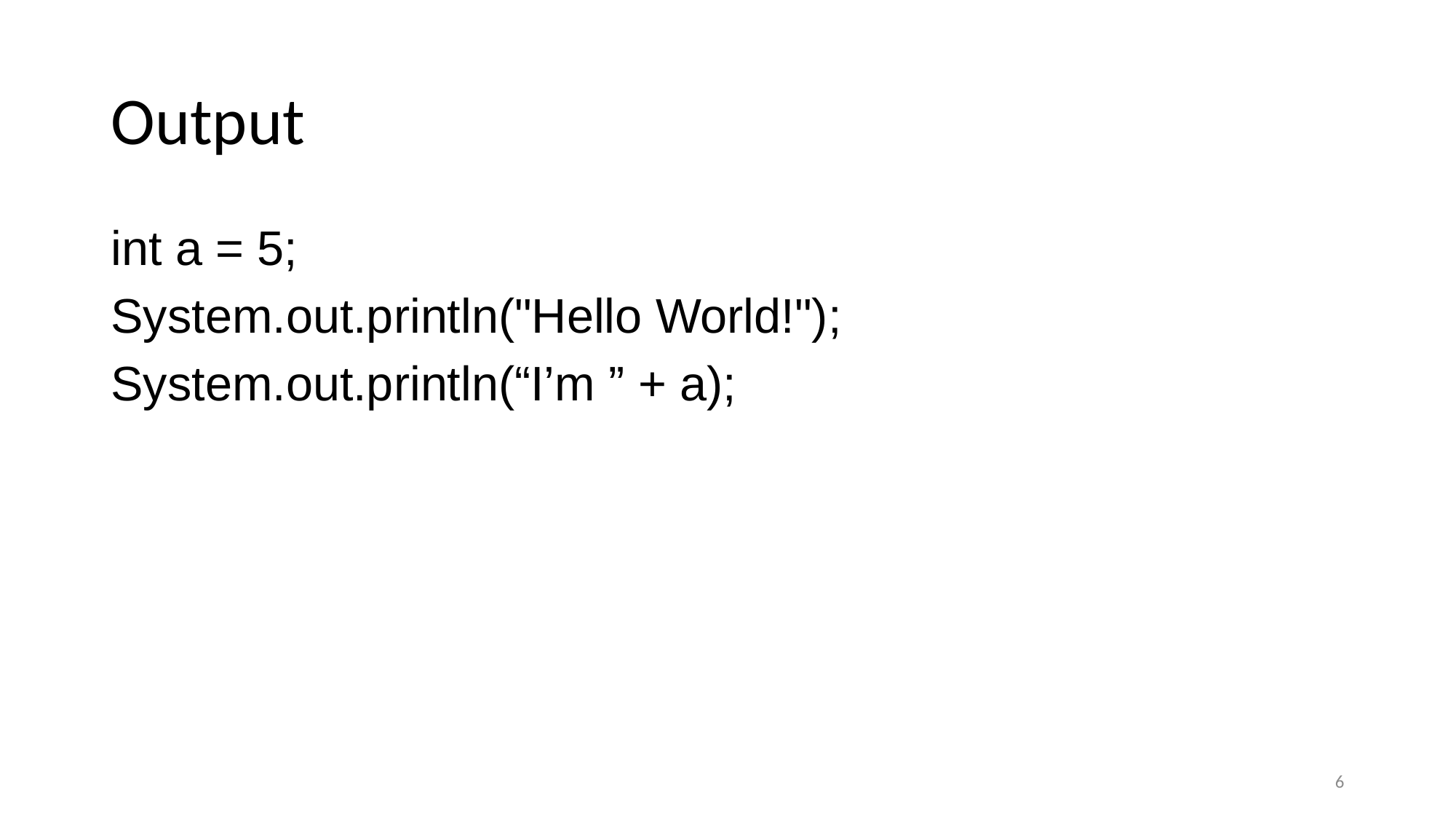

# Output
int a = 5;
System.out.println("Hello World!");
System.out.println(“I’m ” + a);
6